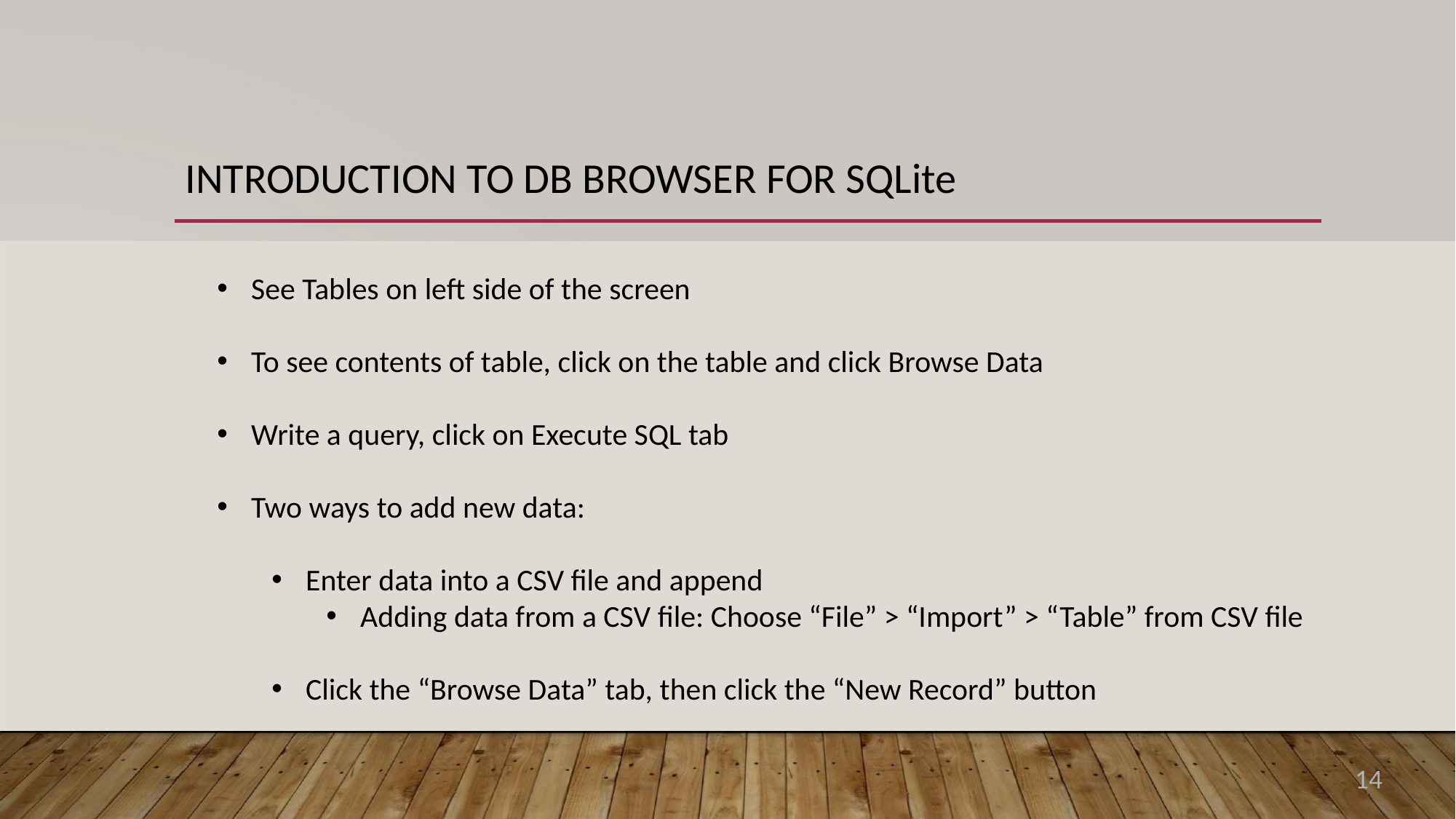

INTRODUCTION TO DB BROWSER FOR SQLite

See Tables on left side of the screen

To see contents of table, click on the table and click Browse Data

Write a query, click on Execute SQL tab

Two ways to add new data:

Enter data into a CSV file and append
Adding data from a CSV file: Choose “File” > “Import” > “Table” from CSV file
Click the “Browse Data” tab, then click the “New Record” button

14